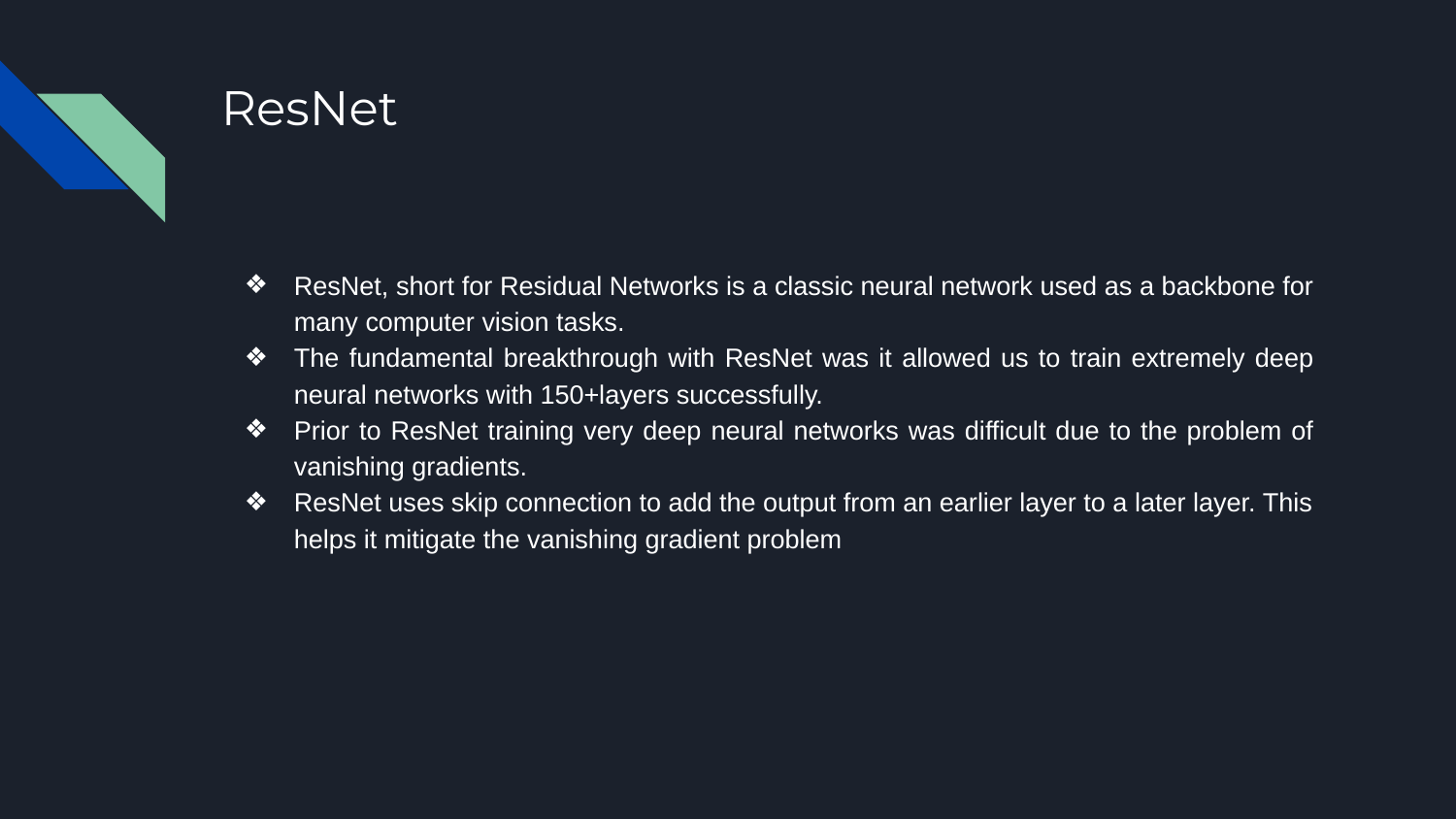

# ResNet
ResNet, short for Residual Networks is a classic neural network used as a backbone for many computer vision tasks.
The fundamental breakthrough with ResNet was it allowed us to train extremely deep neural networks with 150+layers successfully.
Prior to ResNet training very deep neural networks was difficult due to the problem of vanishing gradients.
ResNet uses skip connection to add the output from an earlier layer to a later layer. This helps it mitigate the vanishing gradient problem